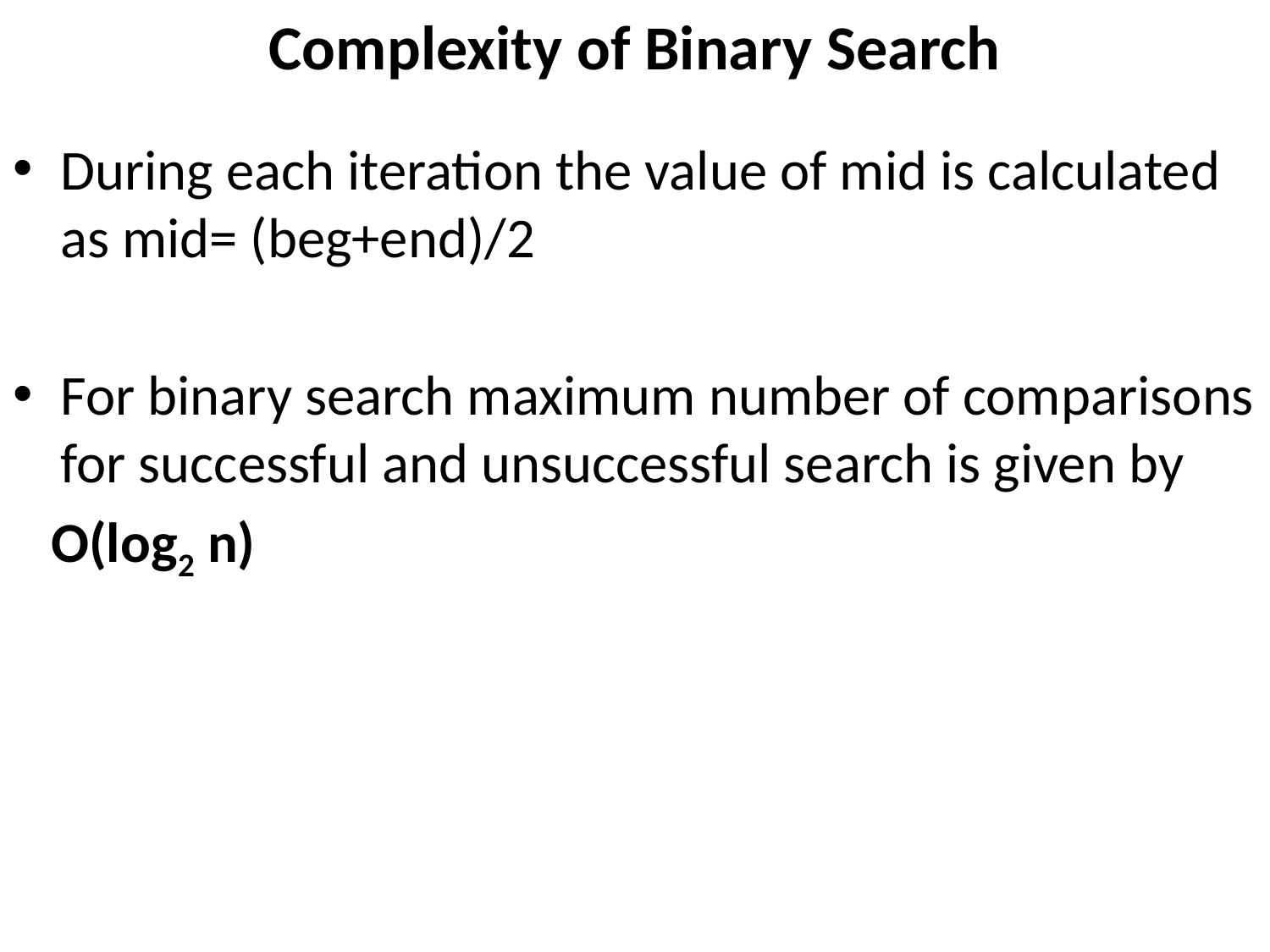

# Complexity of Binary Search
During each iteration the value of mid is calculated as mid= (beg+end)/2

For binary search maximum number of comparisons for successful and unsuccessful search is given by
   O(log2 n)